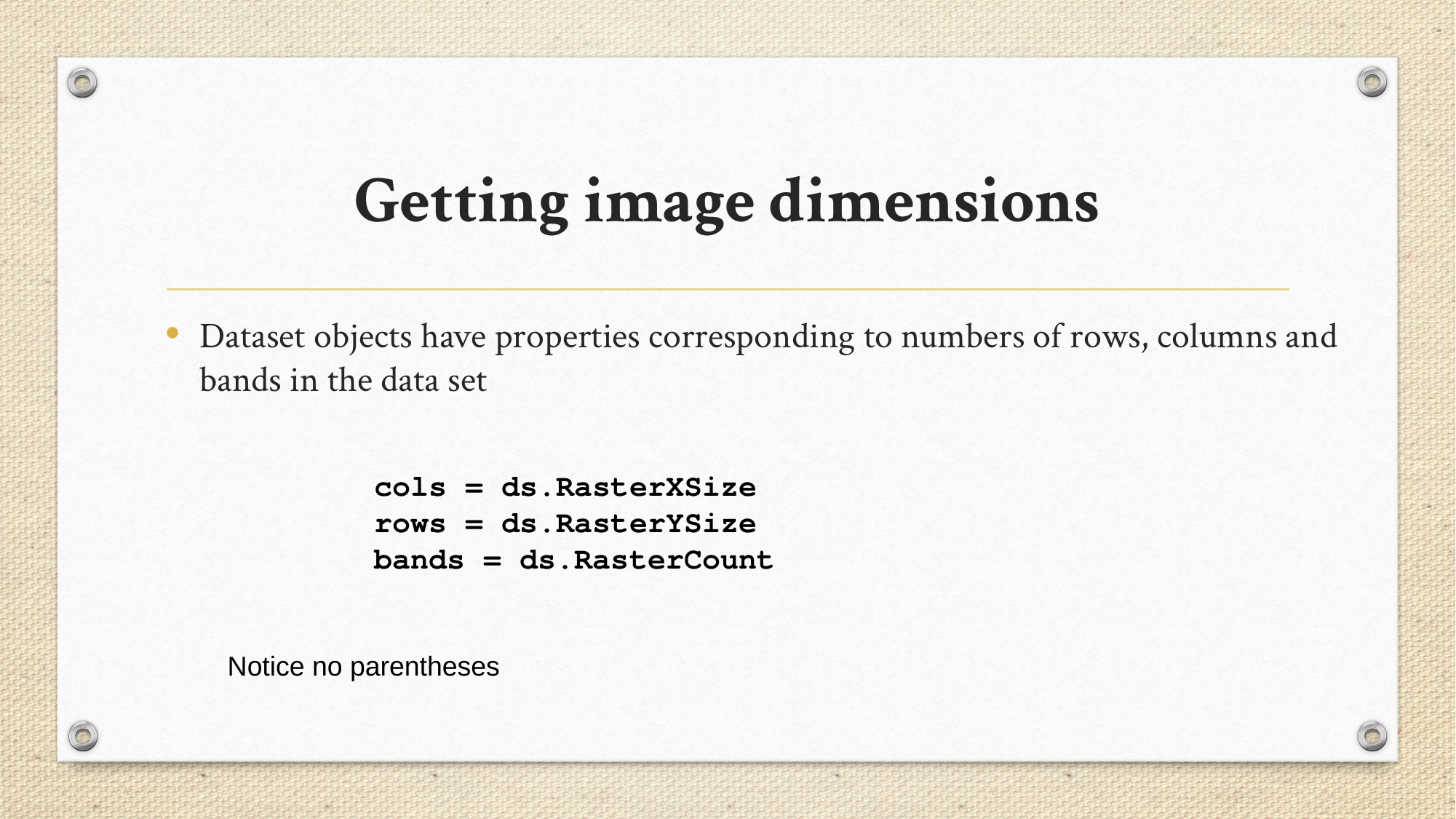

# Getting image dimensions
Dataset objects have properties corresponding to numbers of rows, columns and bands in the data set
cols = ds.RasterXSize
rows = ds.RasterYSize
bands = ds.RasterCount
Notice no parentheses